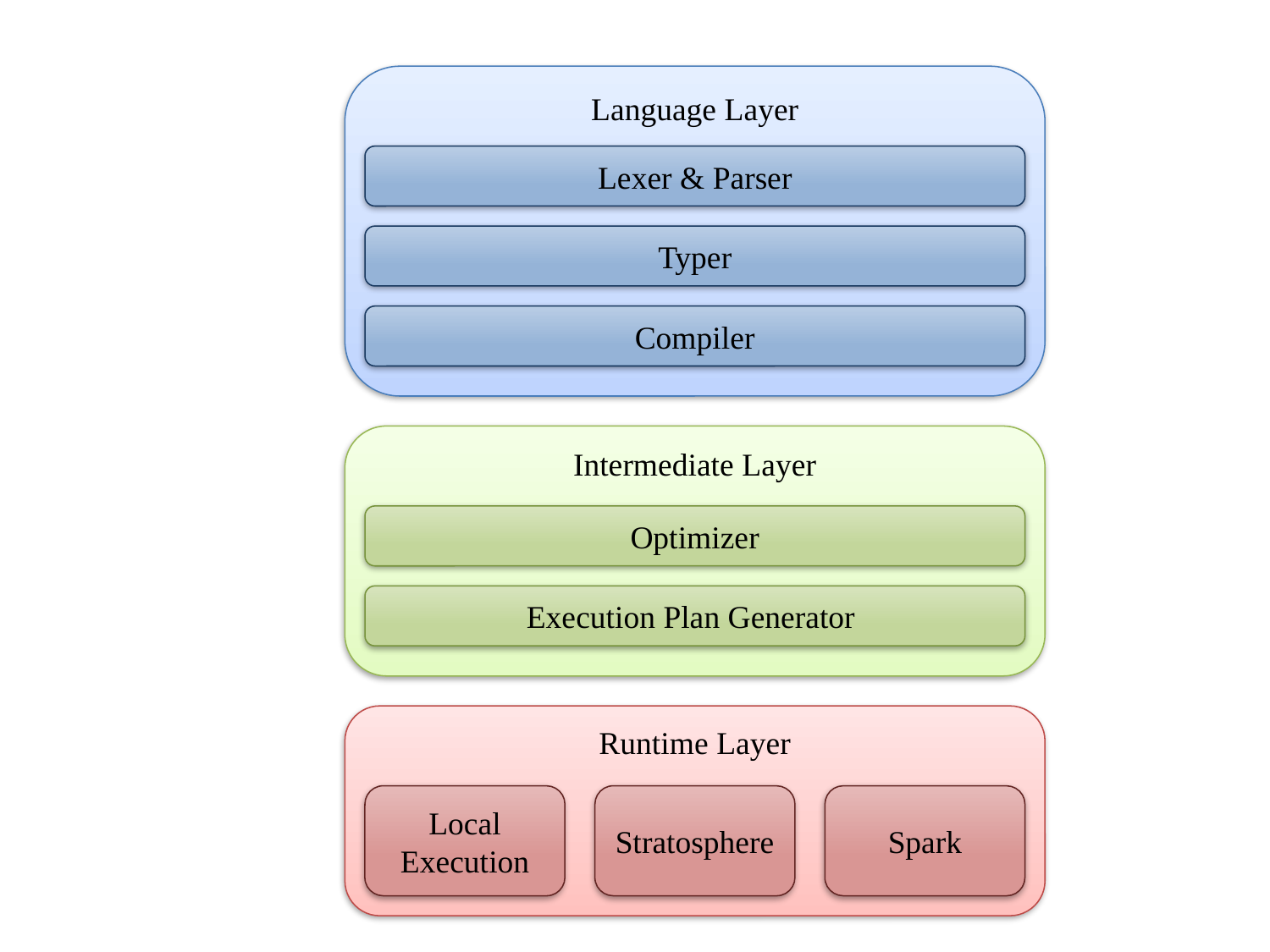

Language Layer
Lexer & Parser
Typer
Compiler
Intermediate Layer
Optimizer
Execution Plan Generator
Runtime Layer
Local Execution
Stratosphere
Spark